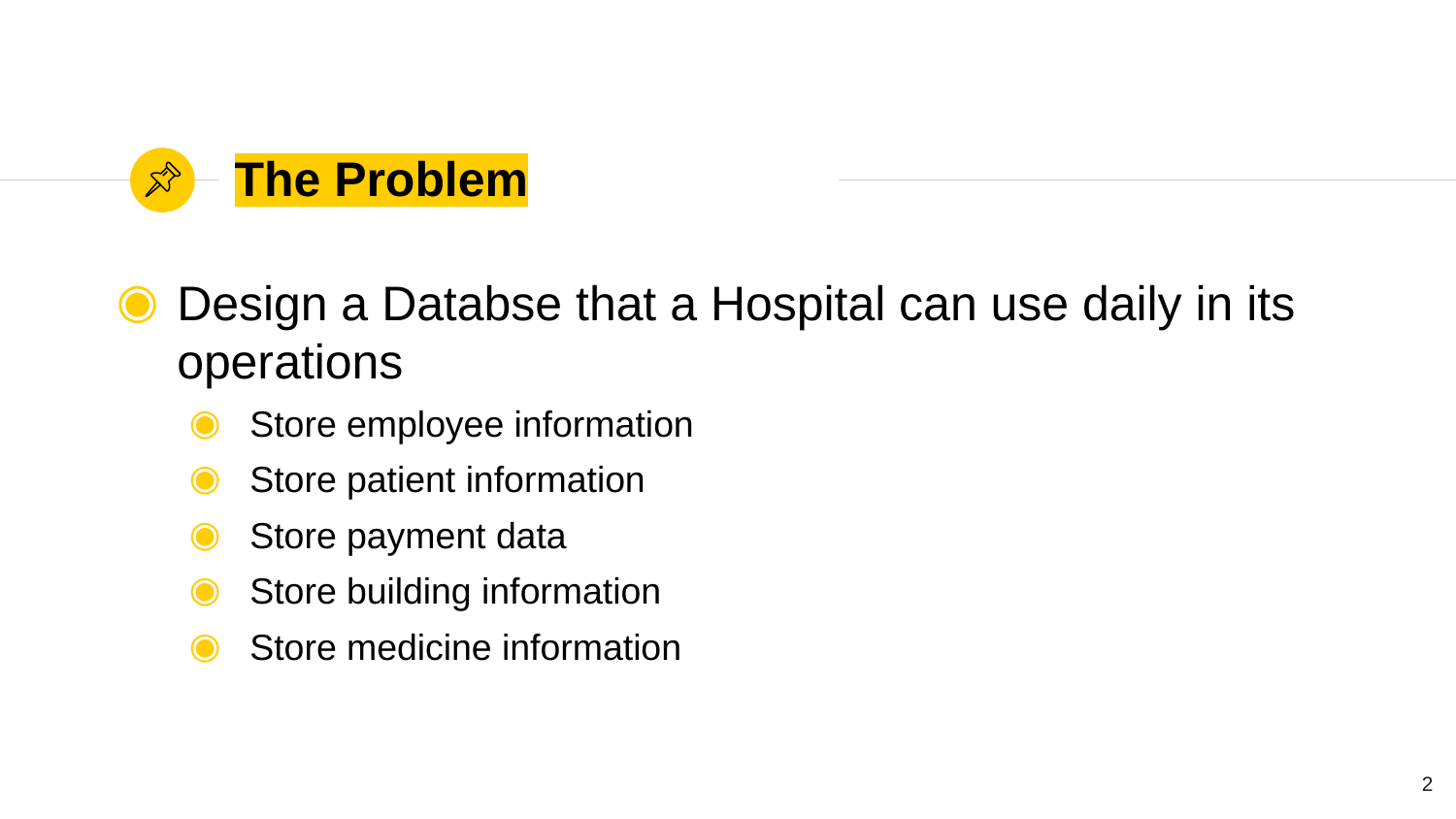

# The Problem

Design a Databse that a Hospital can use daily in its operations
Store employee information
Store patient information
Store payment data
Store building information
Store medicine information

2